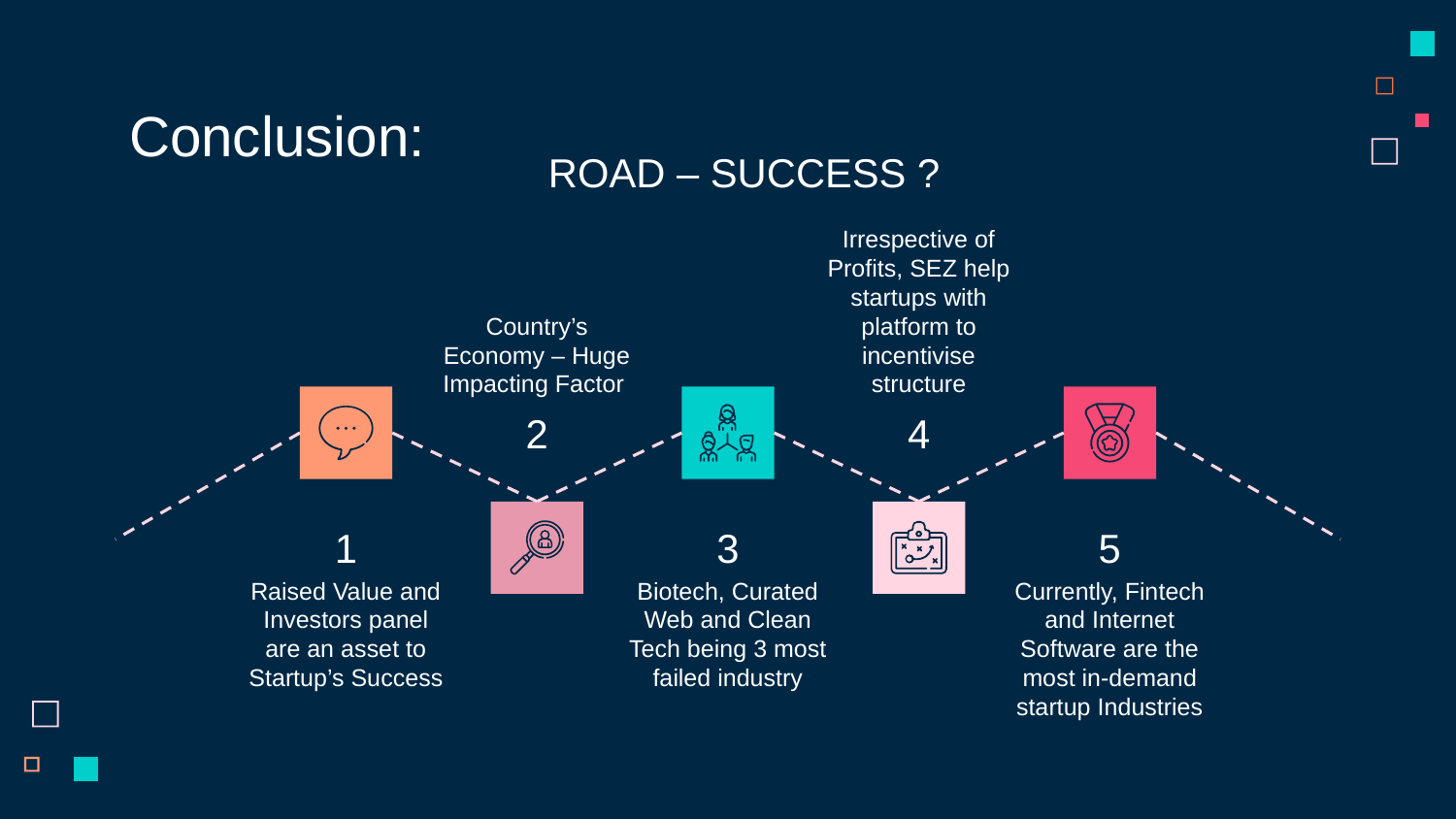

# Conclusion:
ROAD – SUCCESS ?
Country’s Economy – Huge Impacting Factor
2
Irrespective of Profits, SEZ help startups with platform to incentivise structure
4

1
Raised Value and Investors panel are an asset to Startup’s Success
3
Biotech, Curated Web and Clean Tech being 3 most failed industry
5
Currently, Fintech and Internet Software are the most in-demand startup Industries